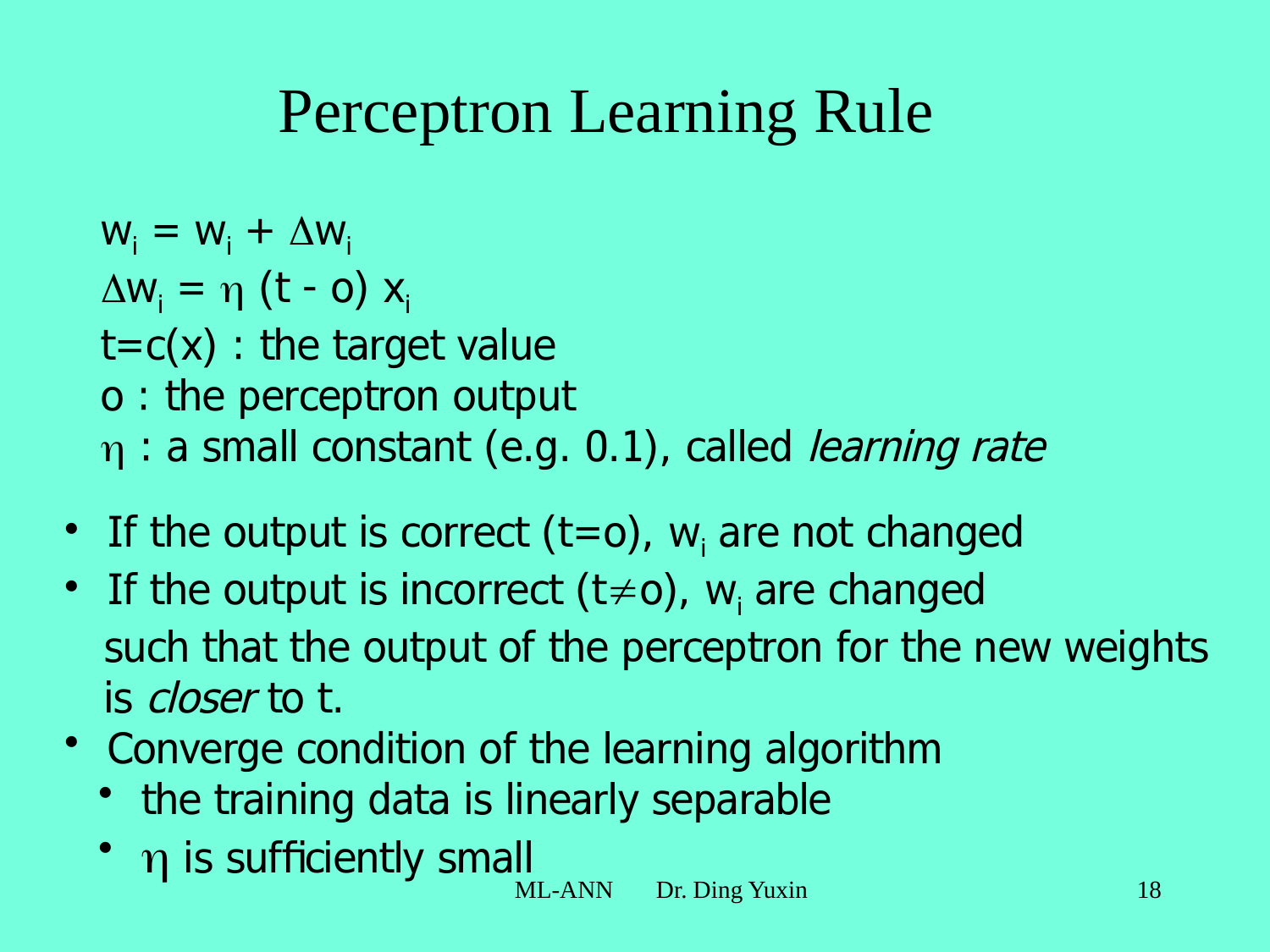

# Perceptron Learning Rule
wi = wi + Δwi
Δwi = η (t - o) xi
t=c(x) : the target value
o : the perceptron output
η : a small constant (e.g. 0.1), called learning rate
 If the output is correct (t=o), wi are not changed
 If the output is incorrect (t≠o), wi are changed
   such that the output of the perceptron for the new weights
   is closer to t.
 Converge condition of the learning algorithm
 the training data is linearly separable
 η is sufficiently small
ML-ANN       Dr. Ding Yuxin
18